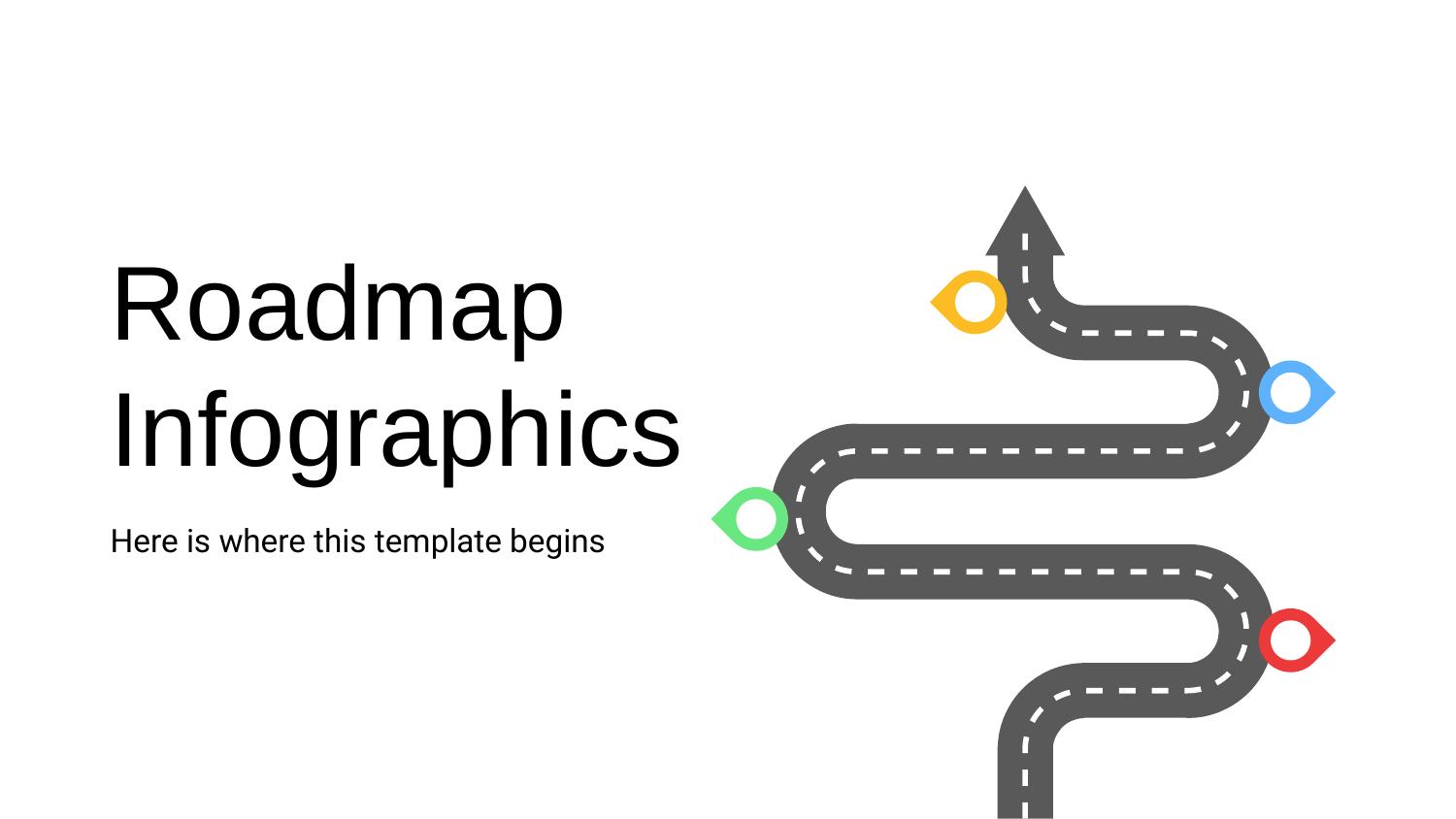

# Roadmap Infographics
Here is where this template begins